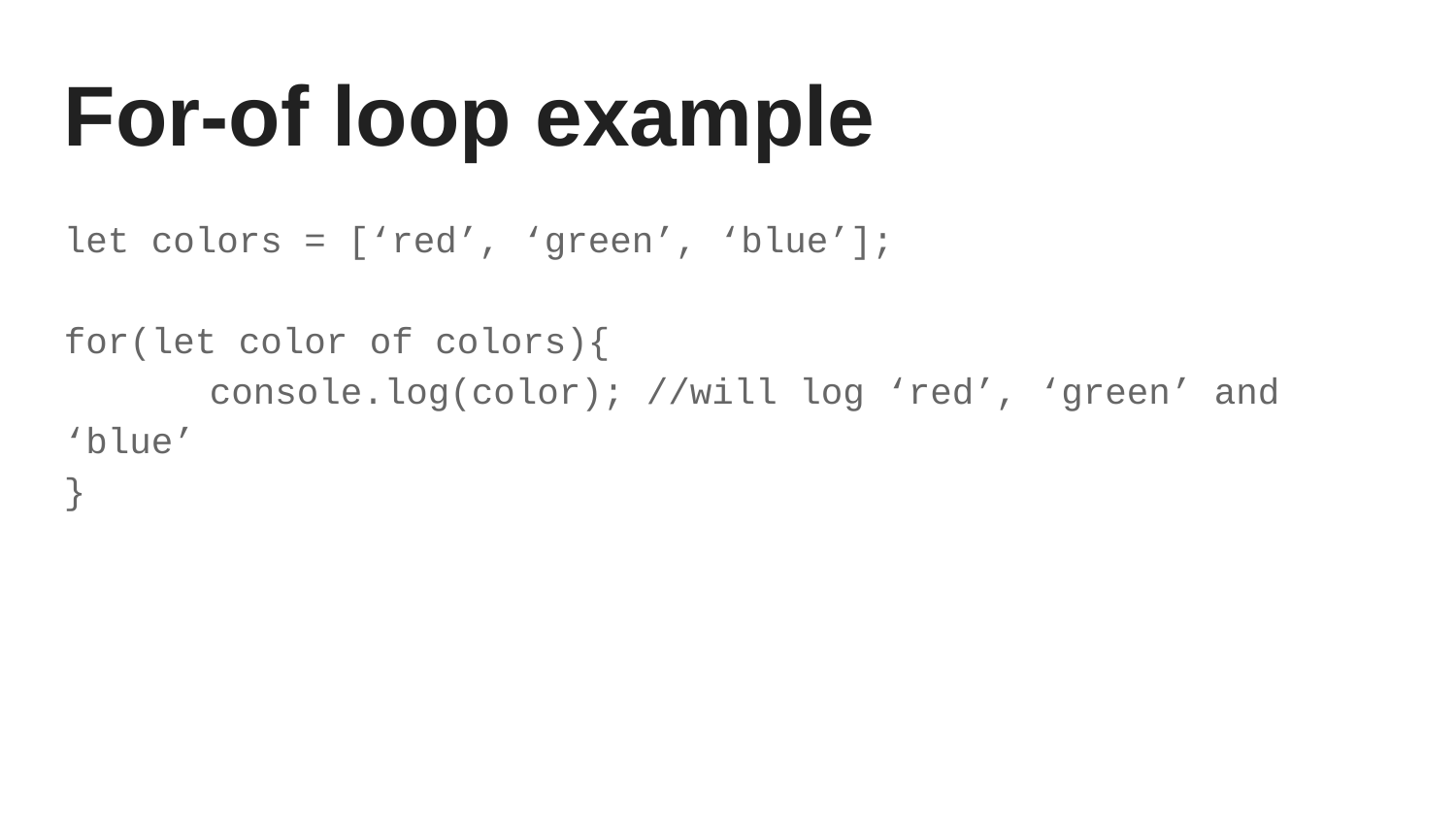

For-of loop example
let colors = [‘red’, ‘green’, ‘blue’];

for(let color of colors){
	console.log(color); //will log ‘red’, ‘green’ and ‘blue’
}